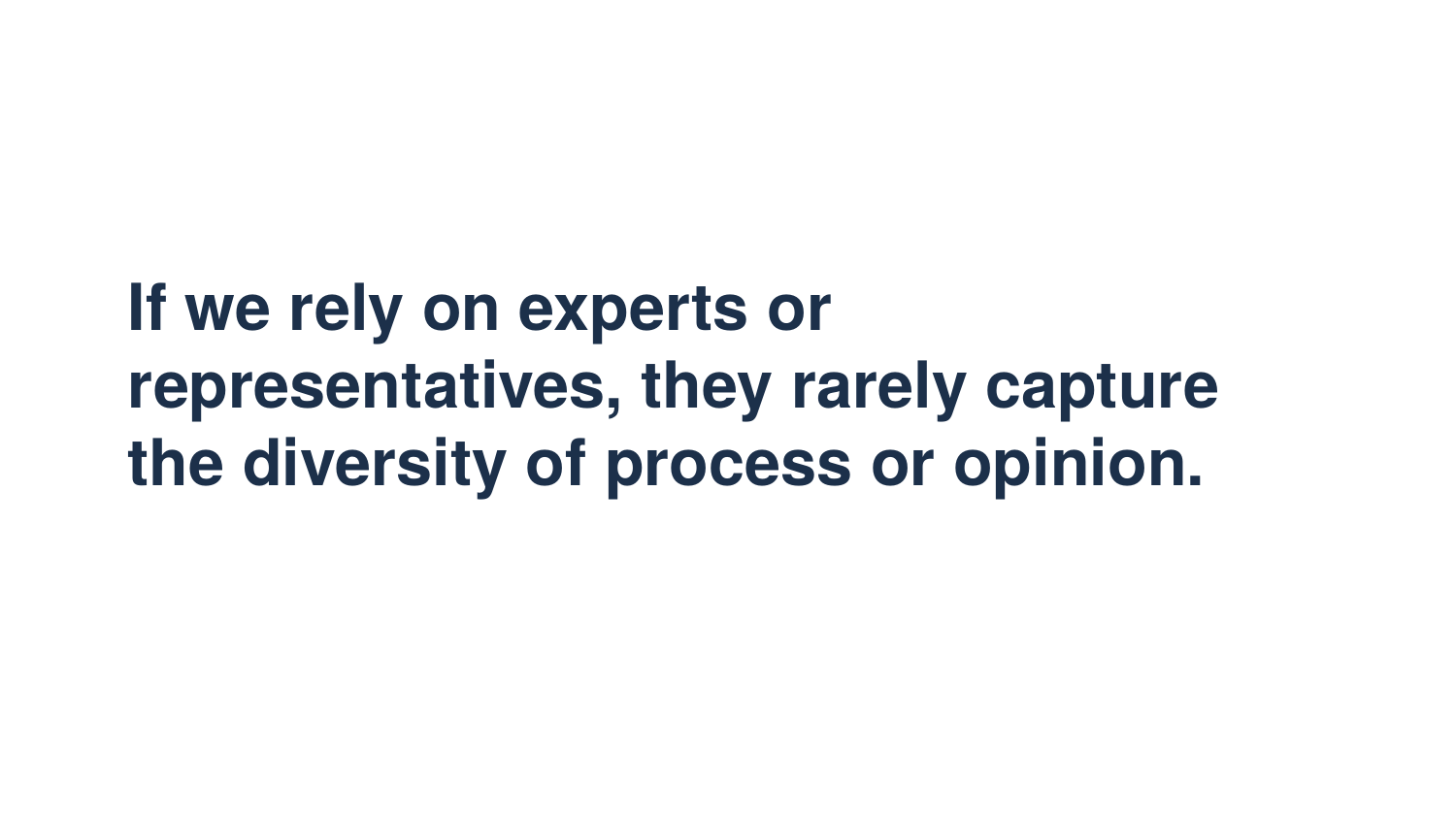

# If we rely on experts or representatives, they rarely capture the diversity of process or opinion.